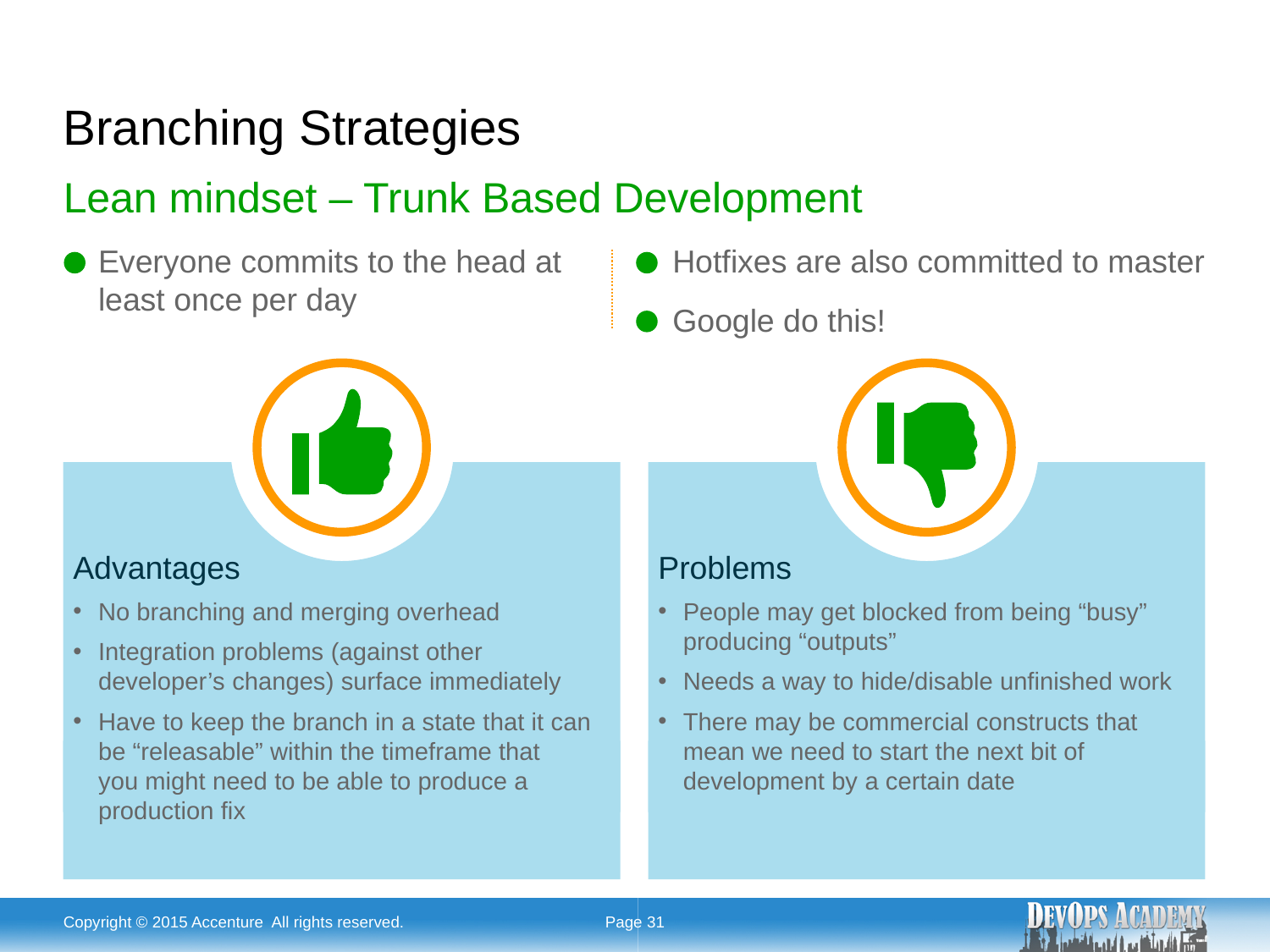

# Branching Strategies
Lean mindset – Trunk Based Development
Everyone commits to the head at least once per day
Hotfixes are also committed to master
Google do this!

Advantages
No branching and merging overhead
Integration problems (against other developer’s changes) surface immediately
Have to keep the branch in a state that it can be “releasable” within the timeframe that
you might need to be able to produce a production fix

Problems
People may get blocked from being “busy” producing “outputs”
Needs a way to hide/disable unfinished work
There may be commercial constructs that mean we need to start the next bit of development by a certain date

Copyright © 2015 Accenture  All rights reserved.
Page 31